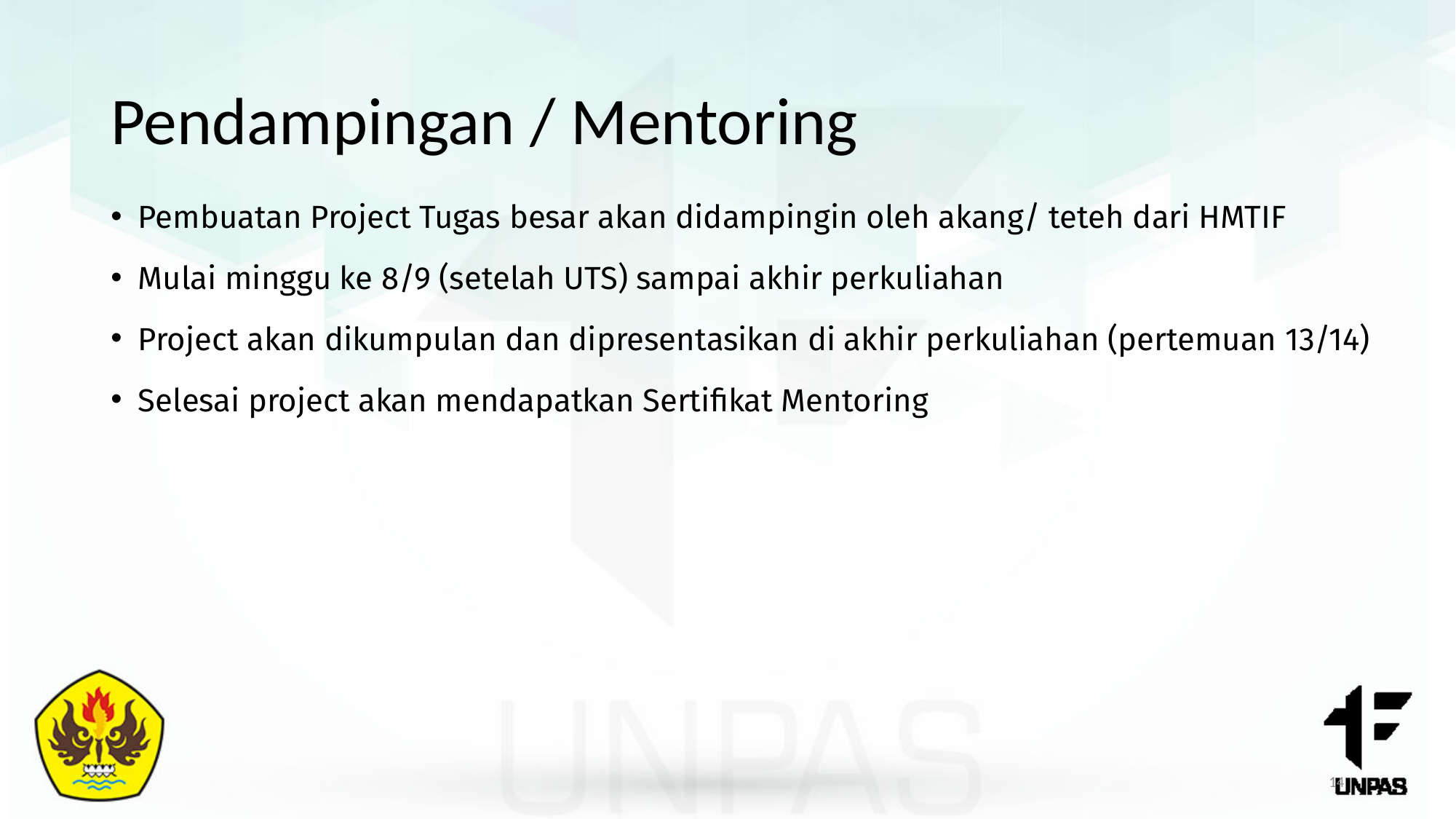

# Pendampingan / Mentoring
Pembuatan Project Tugas besar akan didampingin oleh akang/ teteh dari HMTIF
Mulai minggu ke 8/9 (setelah UTS) sampai akhir perkuliahan
Project akan dikumpulan dan dipresentasikan di akhir perkuliahan (pertemuan 13/14)
Selesai project akan mendapatkan Sertifikat Mentoring

14